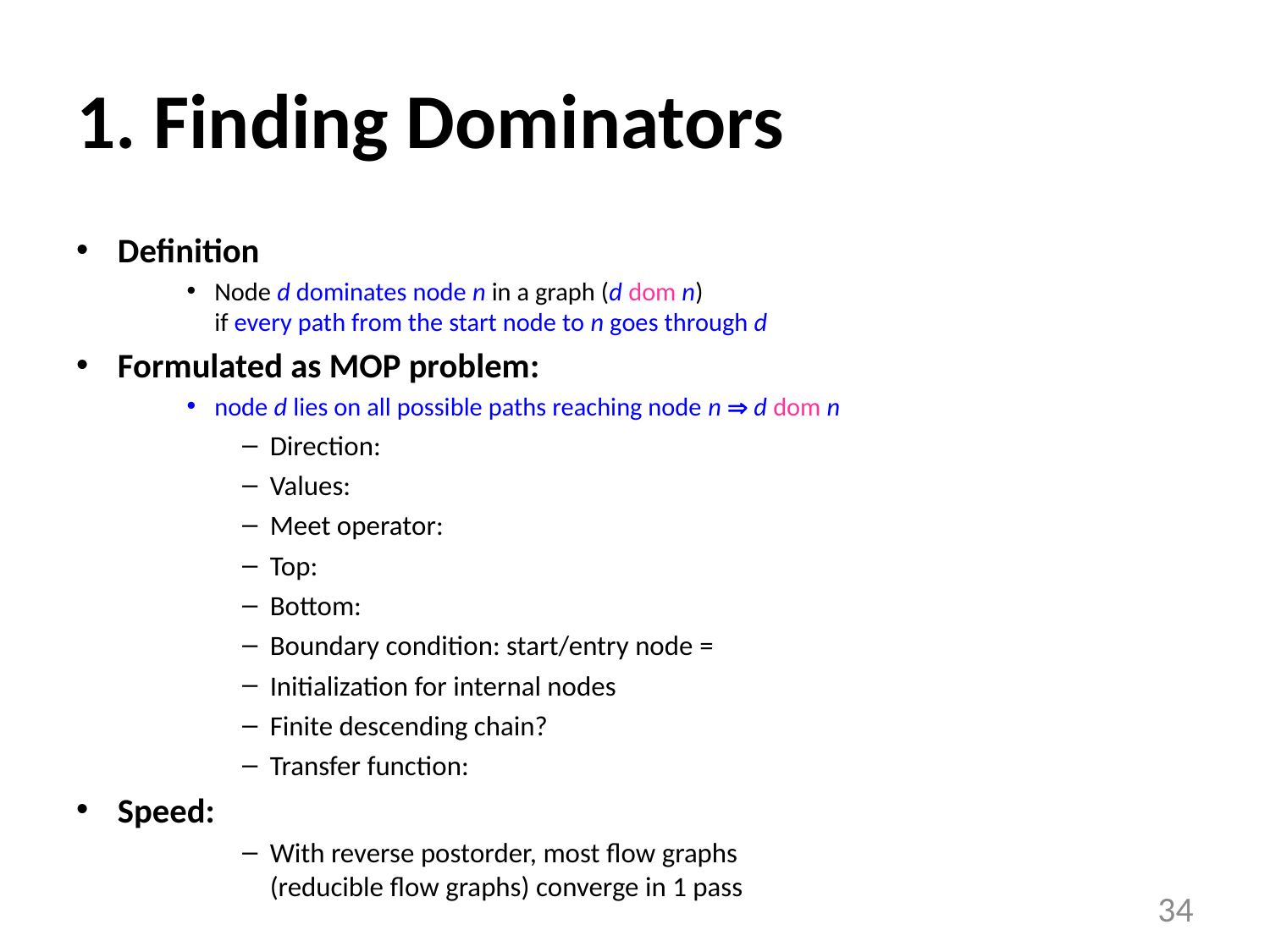

# 1. Finding Dominators
Definition
Node d dominates node n in a graph (d dom n)
if every path from the start node to n goes through d
Formulated as MOP problem:
node d lies on all possible paths reaching node n ⇒ d dom n
Direction:
Values:
Meet operator:
Top:
Bottom:
Boundary condition: start/entry node =
Initialization for internal nodes
Finite descending chain?
Transfer function:
Speed:
With reverse postorder, most flow graphs
(reducible flow graphs) converge in 1 pass
34